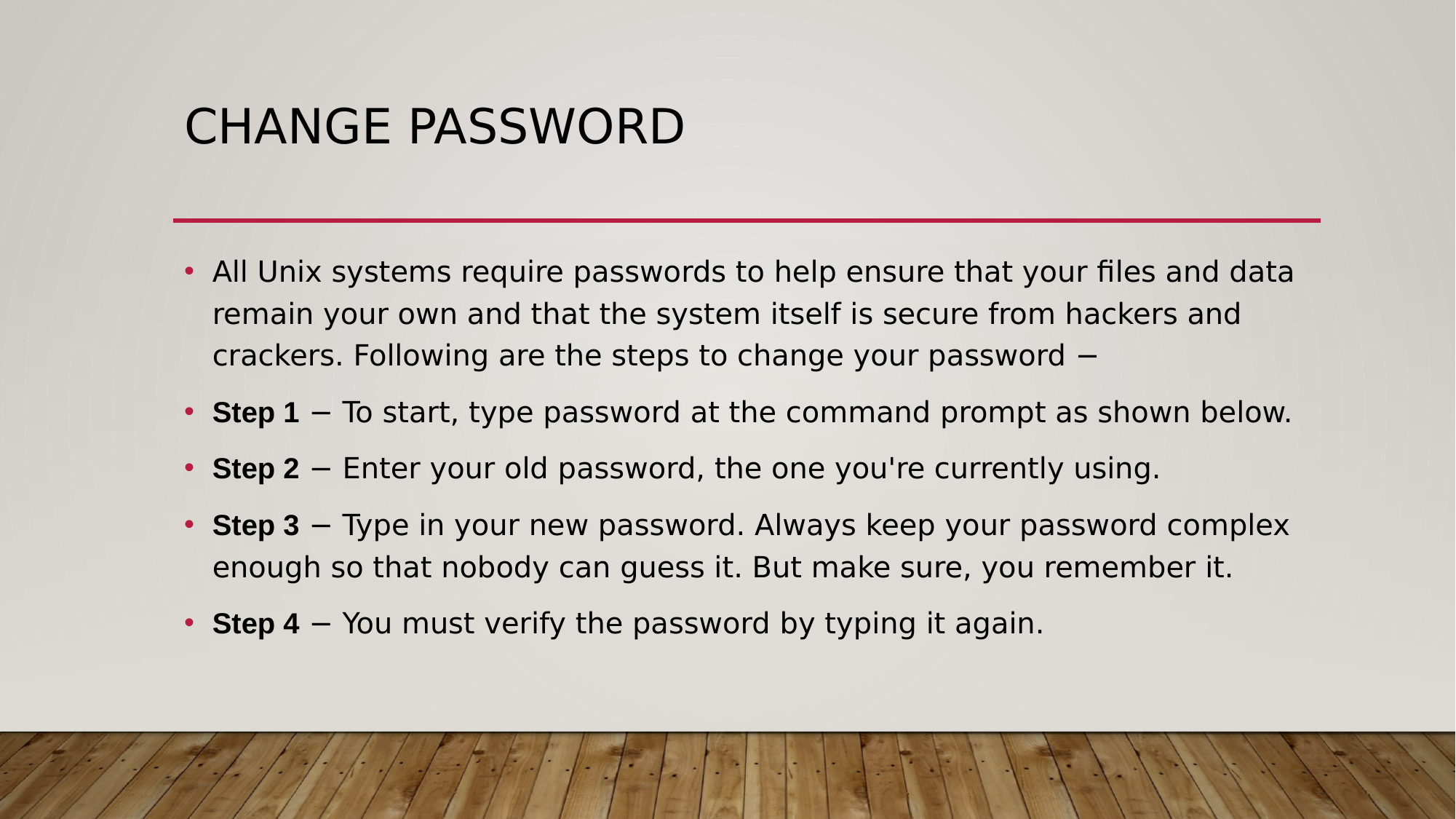

# Change Password
All Unix systems require passwords to help ensure that your files and data remain your own and that the system itself is secure from hackers and crackers. Following are the steps to change your password −
Step 1 − To start, type password at the command prompt as shown below.
Step 2 − Enter your old password, the one you're currently using.
Step 3 − Type in your new password. Always keep your password complex enough so that nobody can guess it. But make sure, you remember it.
Step 4 − You must verify the password by typing it again.